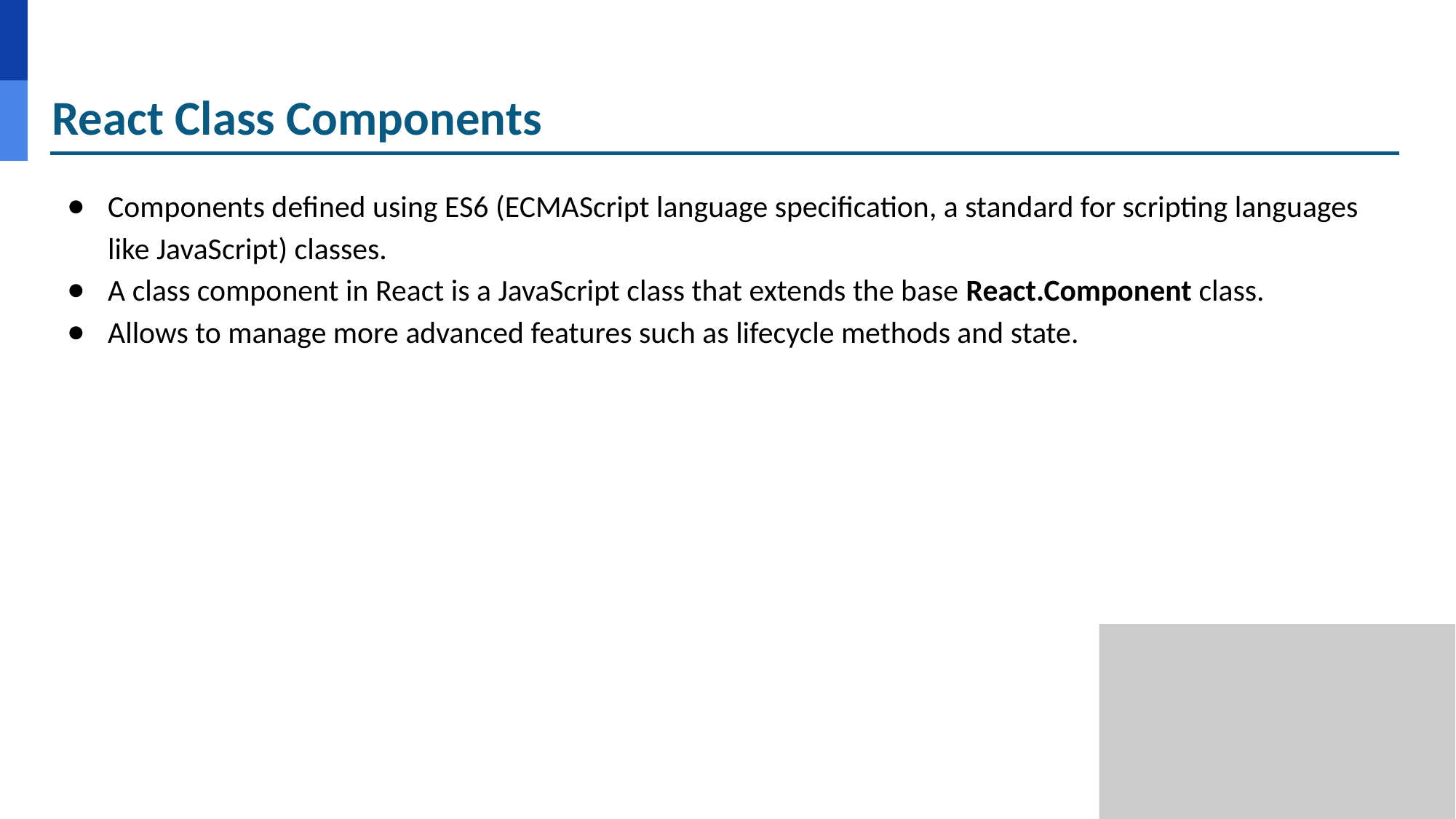

# React Class Components
Components defined using ES6 (ECMAScript language specification, a standard for scripting languages like JavaScript) classes.
A class component in React is a JavaScript class that extends the base React.Component class.
Allows to manage more advanced features such as lifecycle methods and state.